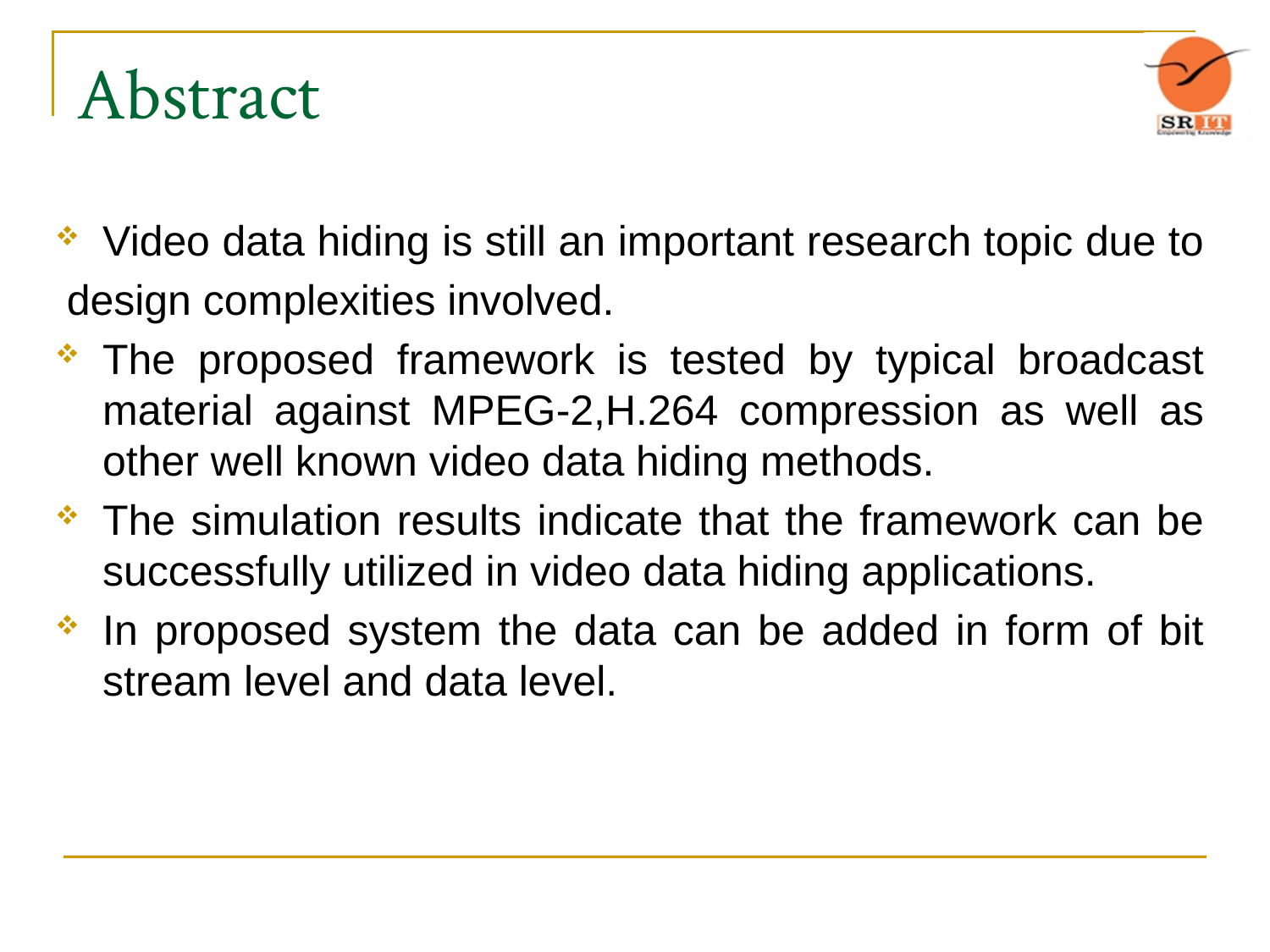

# Abstract

Video data hiding is still an important research topic due to
 design complexities involved.
The proposed framework is tested by typical broadcast material against MPEG-2,H.264 compression as well as other well known video data hiding methods.
The simulation results indicate that the framework can be successfully utilized in video data hiding applications.
In proposed system the data can be added in form of bit stream level and data level.